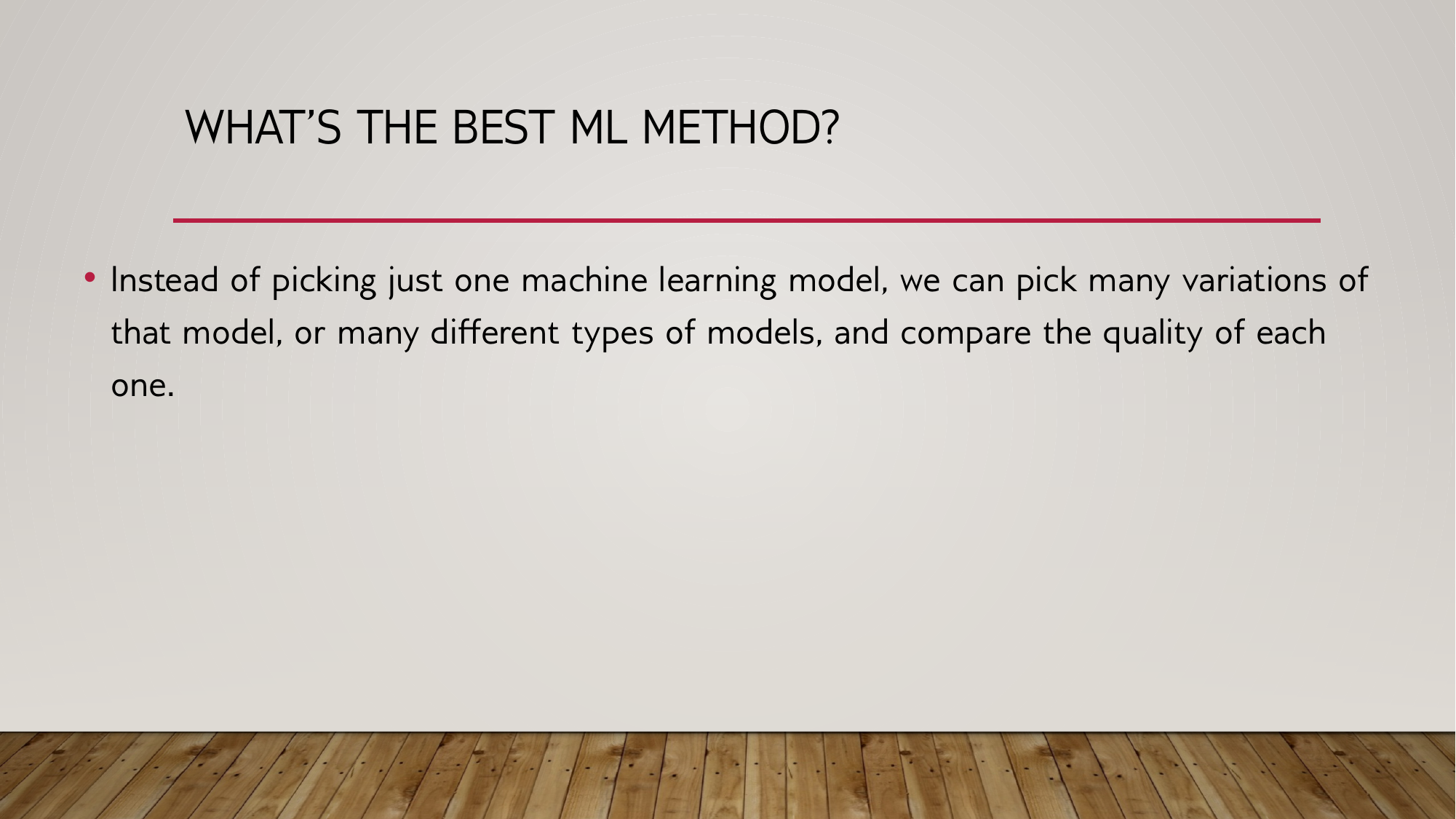

# What’s the best ML method?
Instead of picking just one machine learning model, we can pick many variations of that model, or many different types of models, and compare the quality of each one.